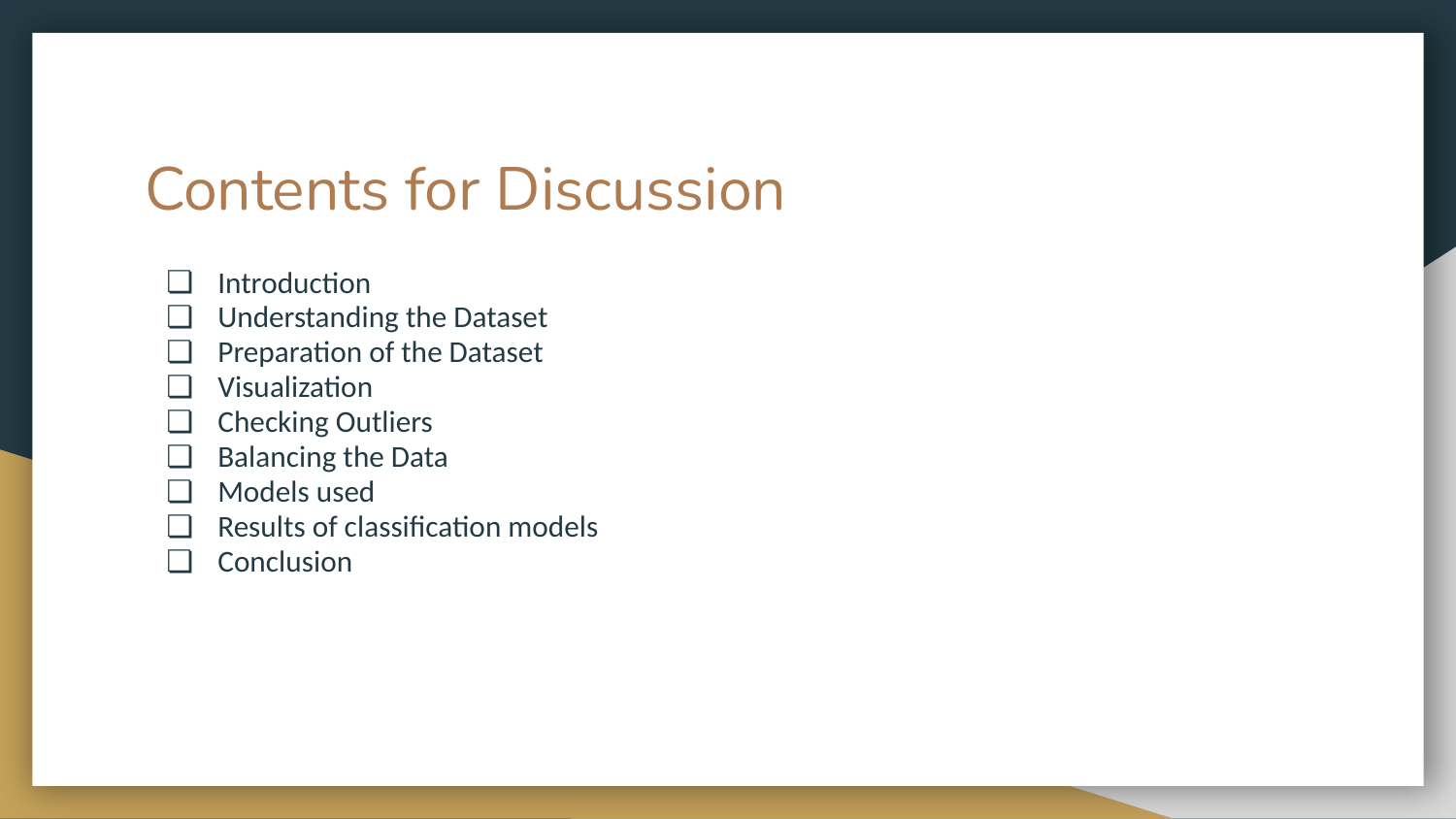

# Contents for Discussion
Introduction
Understanding the Dataset
Preparation of the Dataset
Visualization
Checking Outliers
Balancing the Data
Models used
Results of classification models
Conclusion